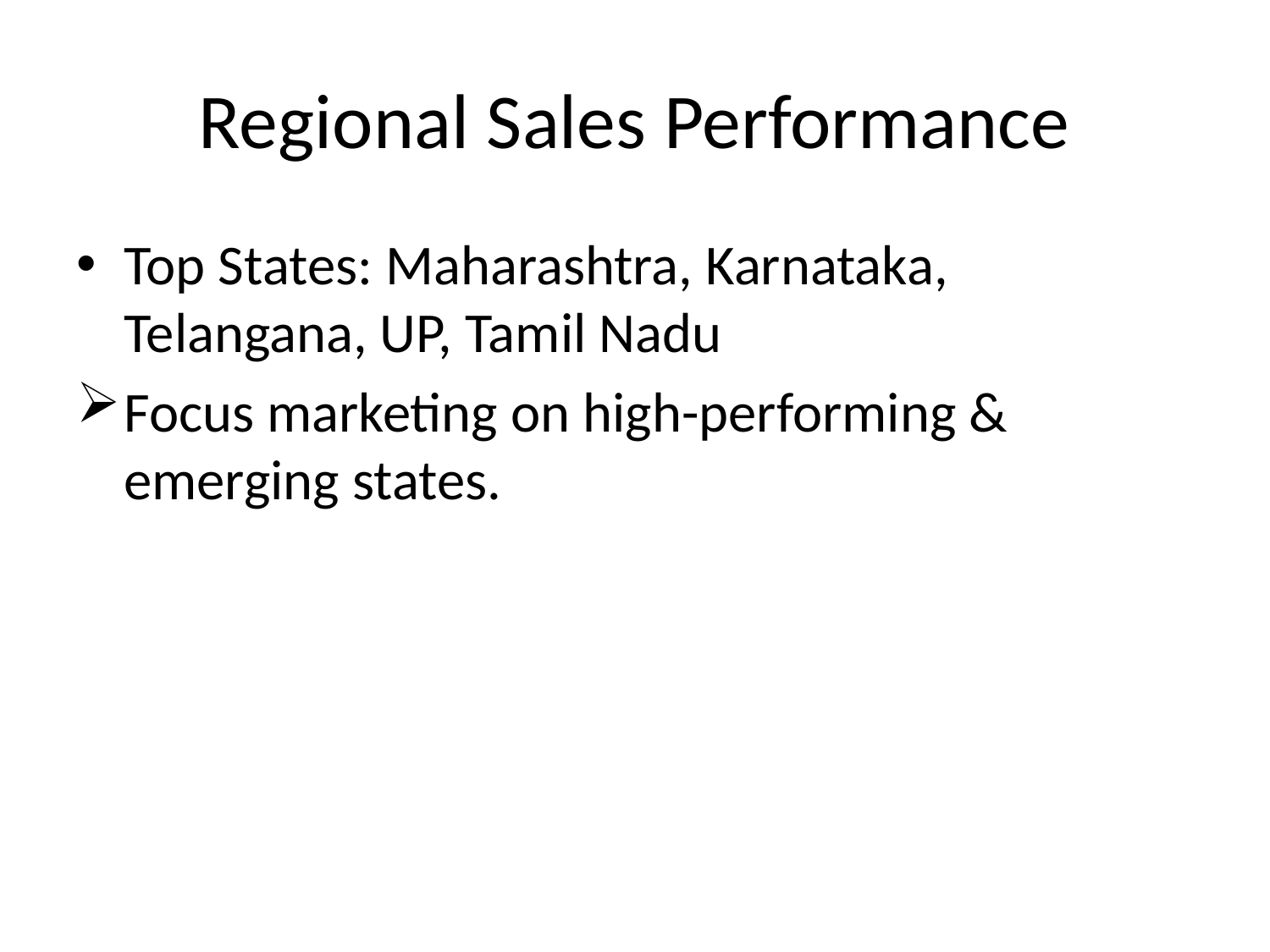

# Regional Sales Performance
Top States: Maharashtra, Karnataka, Telangana, UP, Tamil Nadu
Focus marketing on high-performing & emerging states.